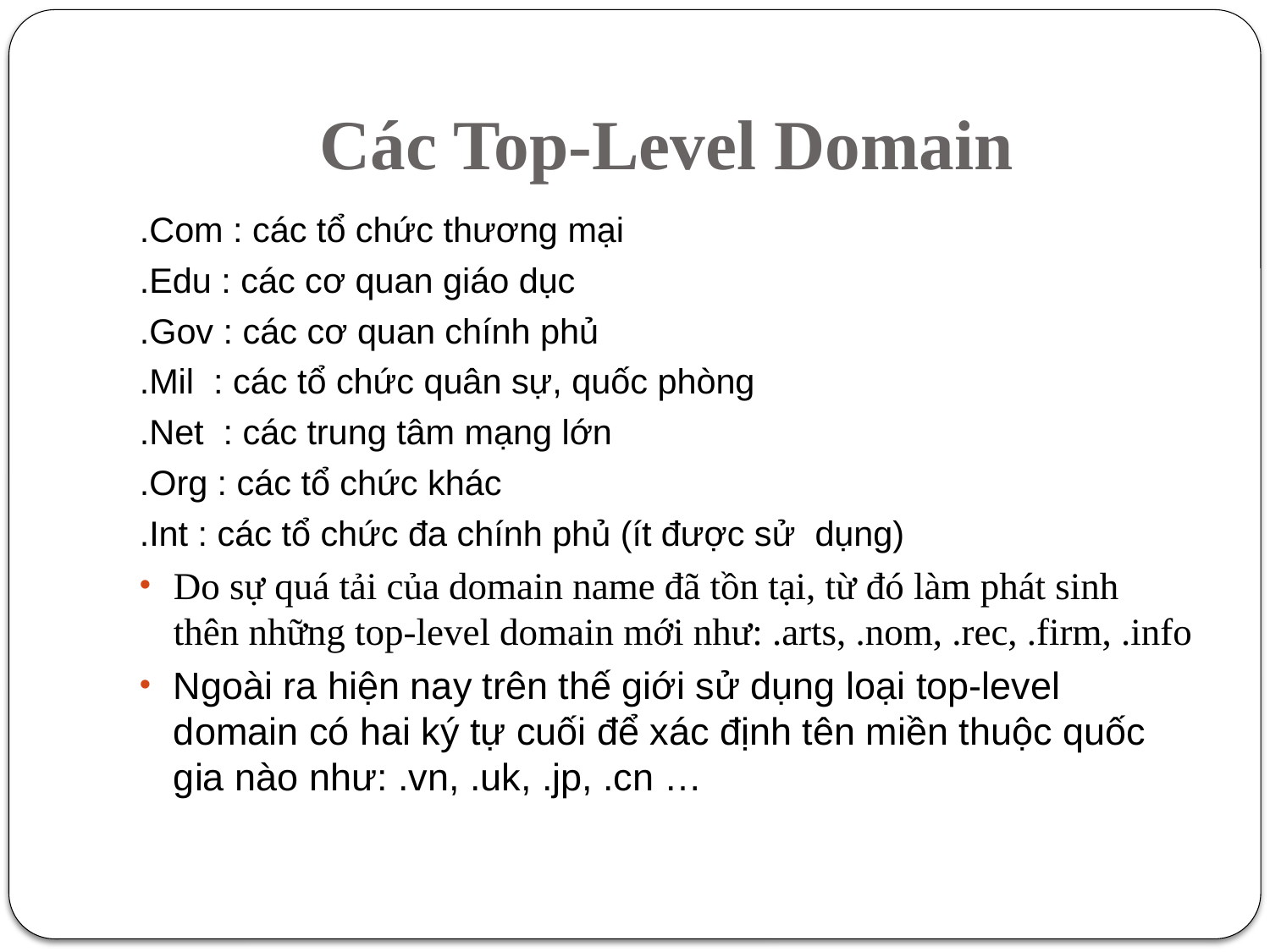

# Các Top-Level Domain
.Com : các tổ chức thương mại
.Edu : các cơ quan giáo dục
.Gov : các cơ quan chính phủ
.Mil  : các tổ chức quân sự, quốc phòng
.Net  : các trung tâm mạng lớn
.Org : các tổ chức khác
.Int : các tổ chức đa chính phủ (ít được sử  dụng)
Do sự quá tải của domain name đã tồn tại, từ đó làm phát sinh thên những top-level domain mới như: .arts, .nom, .rec, .firm, .info
Ngoài ra hiện nay trên thế giới sử dụng loại top-level domain có hai ký tự cuối để xác định tên miền thuộc quốc gia nào như: .vn, .uk, .jp, .cn …